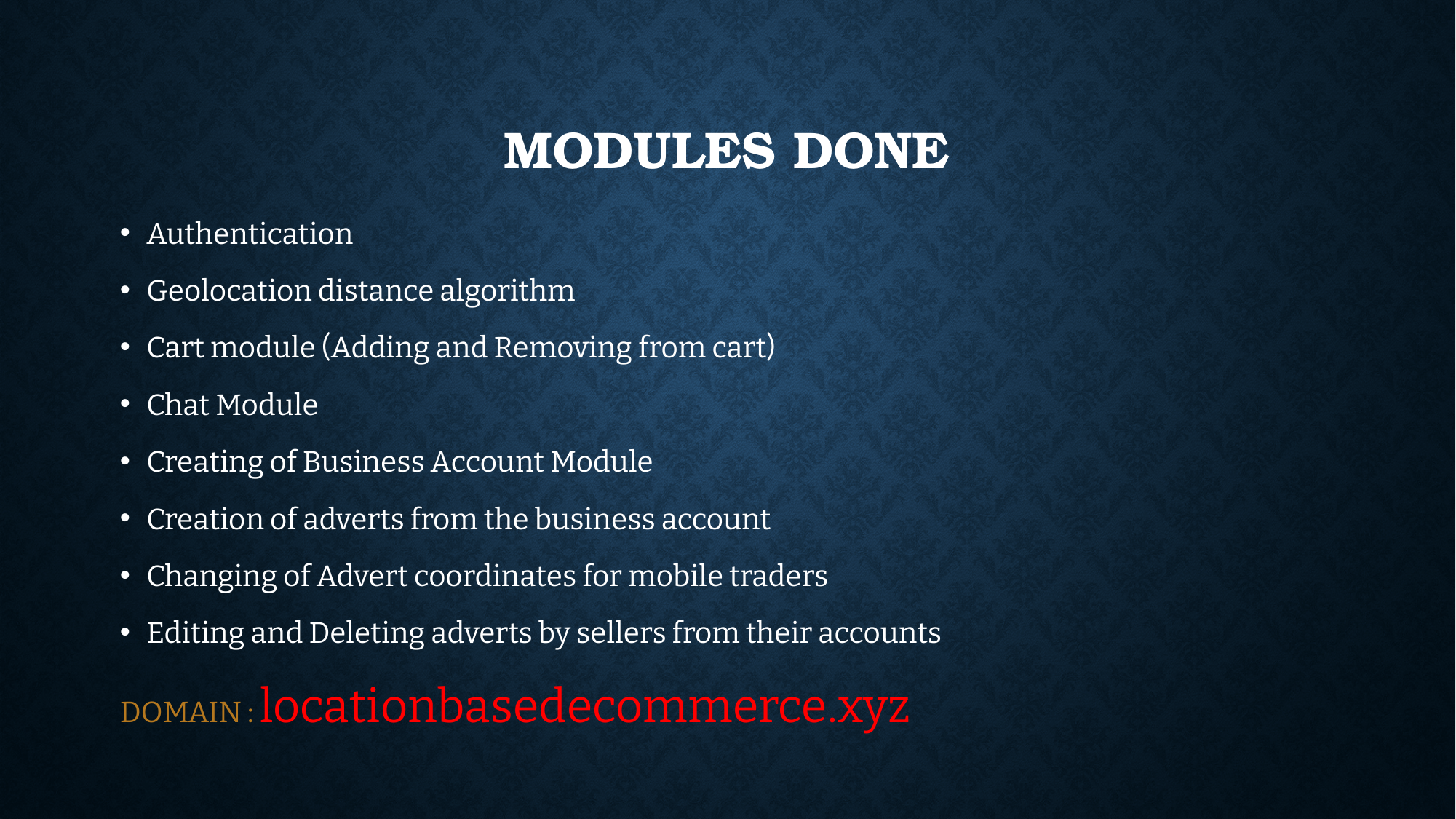

# MODULES DONE
Authentication
Geolocation distance algorithm
Cart module (Adding and Removing from cart)
Chat Module
Creating of Business Account Module
Creation of adverts from the business account
Changing of Advert coordinates for mobile traders
Editing and Deleting adverts by sellers from their accounts
DOMAIN : locationbasedecommerce.xyz